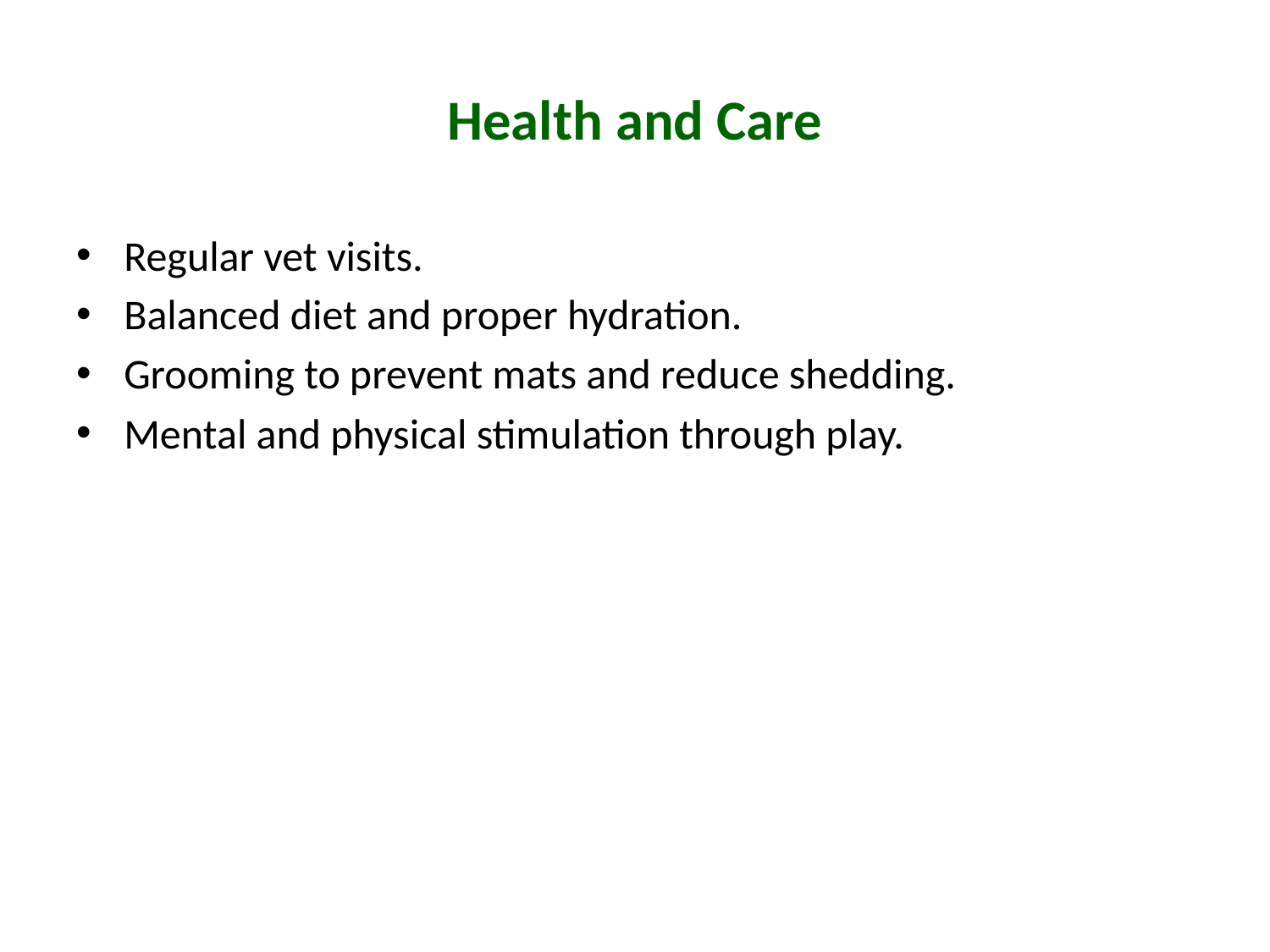

# Health and Care
Regular vet visits.
Balanced diet and proper hydration.
Grooming to prevent mats and reduce shedding.
Mental and physical stimulation through play.